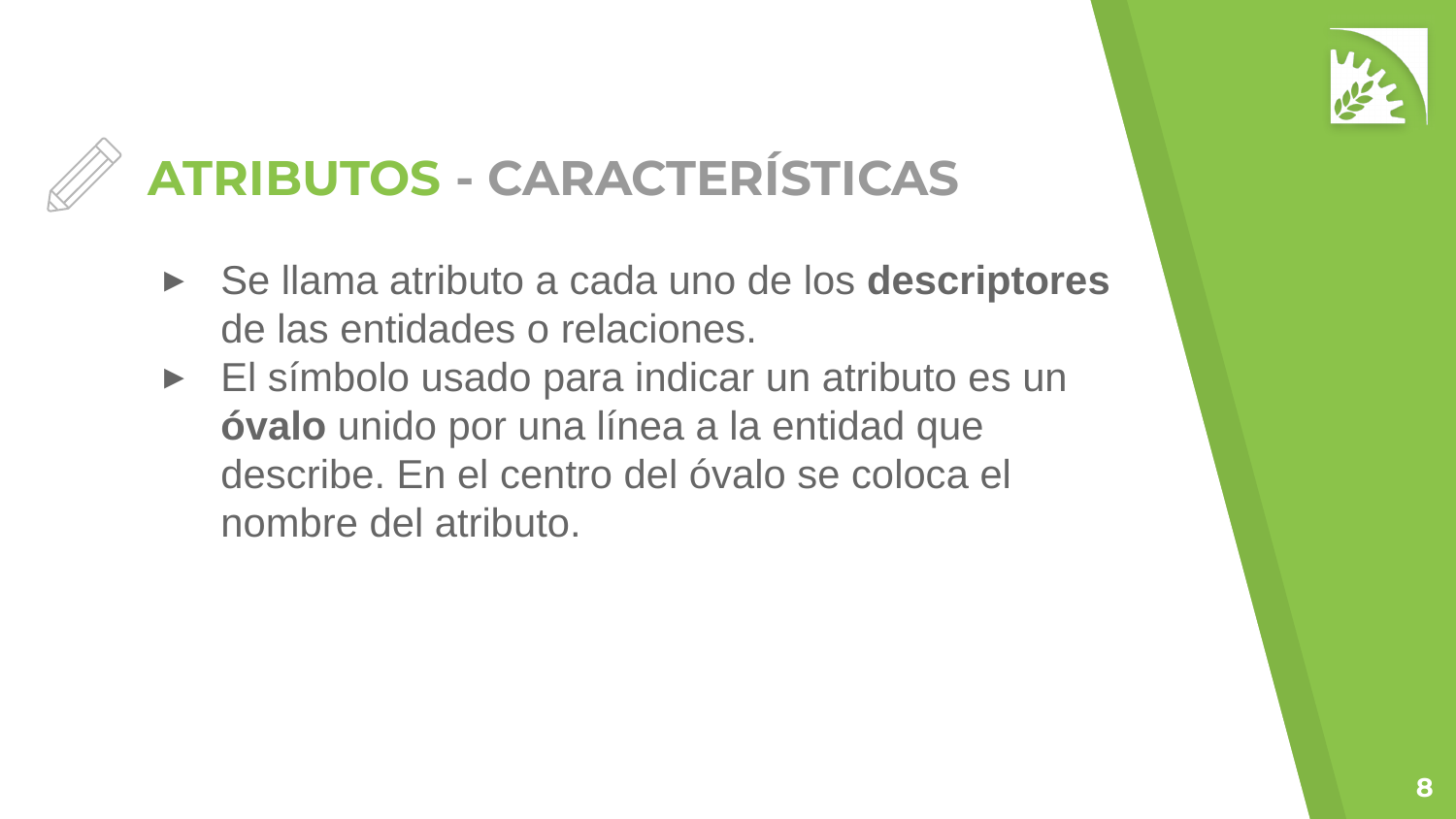

# ATRIBUTOS - CARACTERÍSTICAS
Se llama atributo a cada uno de los descriptores de las entidades o relaciones.
El símbolo usado para indicar un atributo es un óvalo unido por una línea a la entidad que describe. En el centro del óvalo se coloca el nombre del atributo.

8